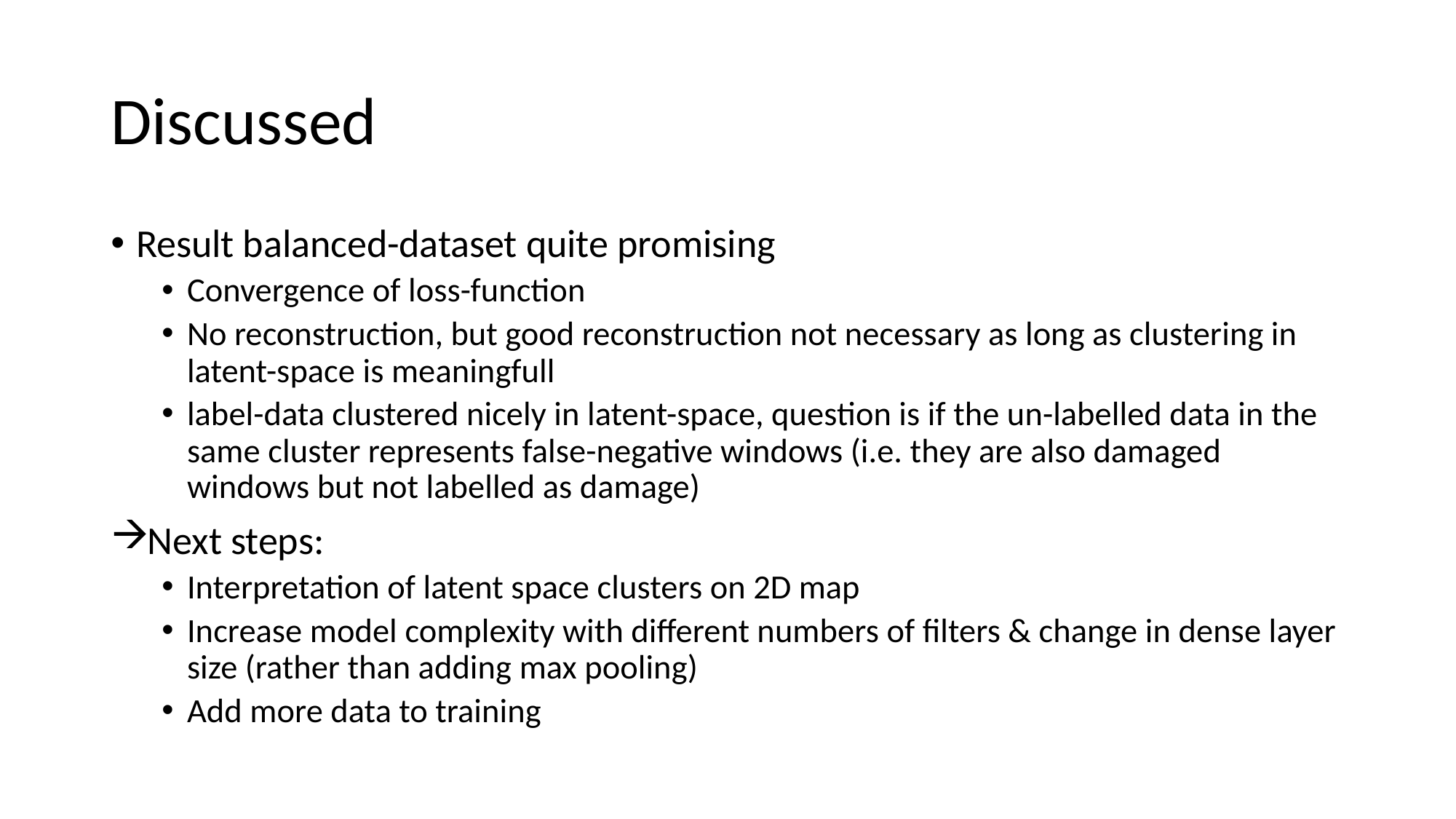

# Discussed
Result balanced-dataset quite promising
Convergence of loss-function
No reconstruction, but good reconstruction not necessary as long as clustering in latent-space is meaningfull
label-data clustered nicely in latent-space, question is if the un-labelled data in the same cluster represents false-negative windows (i.e. they are also damaged windows but not labelled as damage)
Next steps:
Interpretation of latent space clusters on 2D map
Increase model complexity with different numbers of filters & change in dense layer size (rather than adding max pooling)
Add more data to training